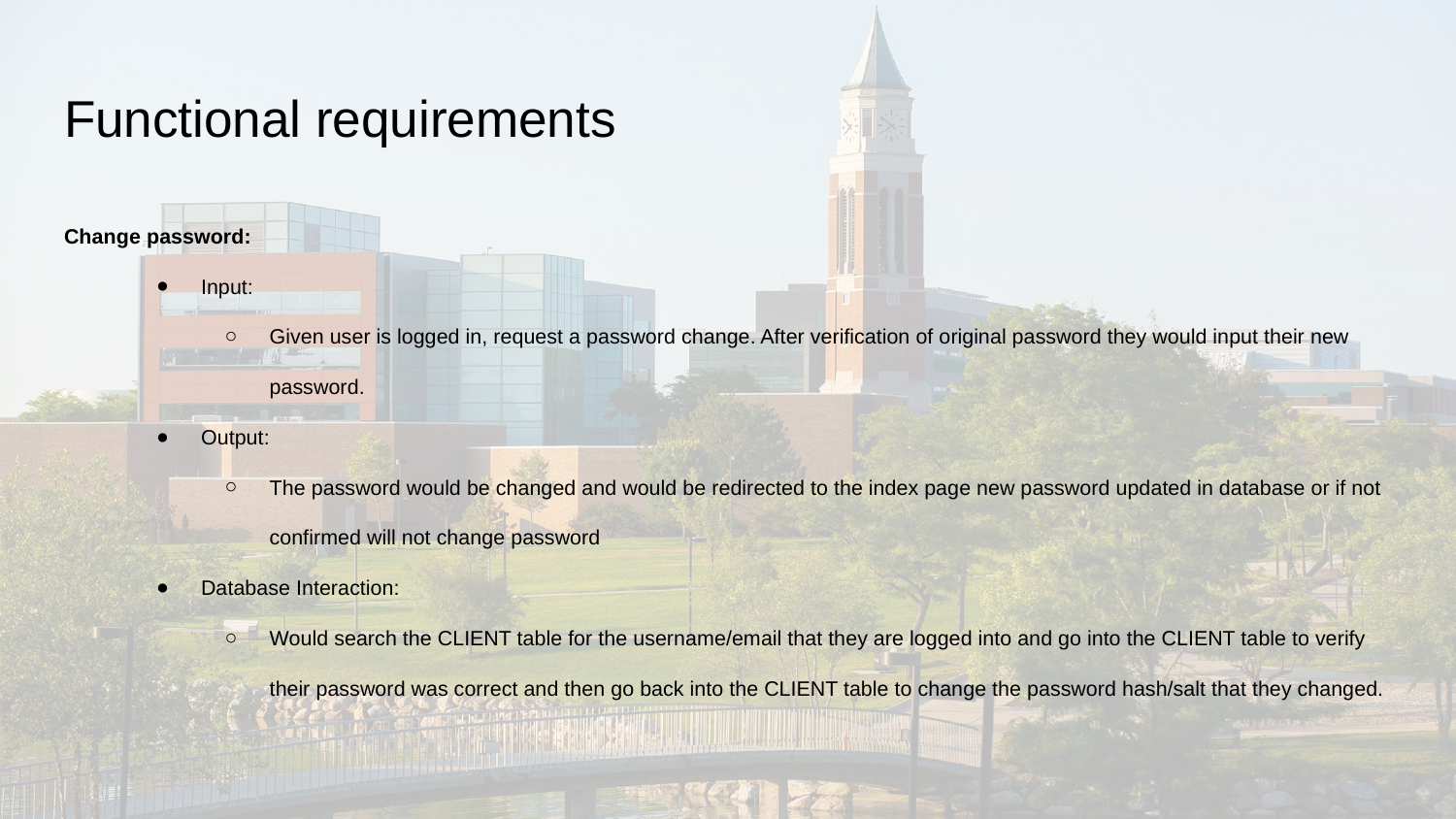

# Functional requirements
Change password:
Input:
Given user is logged in, request a password change. After verification of original password they would input their new password.
Output:
The password would be changed and would be redirected to the index page new password updated in database or if not confirmed will not change password
Database Interaction:
Would search the CLIENT table for the username/email that they are logged into and go into the CLIENT table to verify their password was correct and then go back into the CLIENT table to change the password hash/salt that they changed.